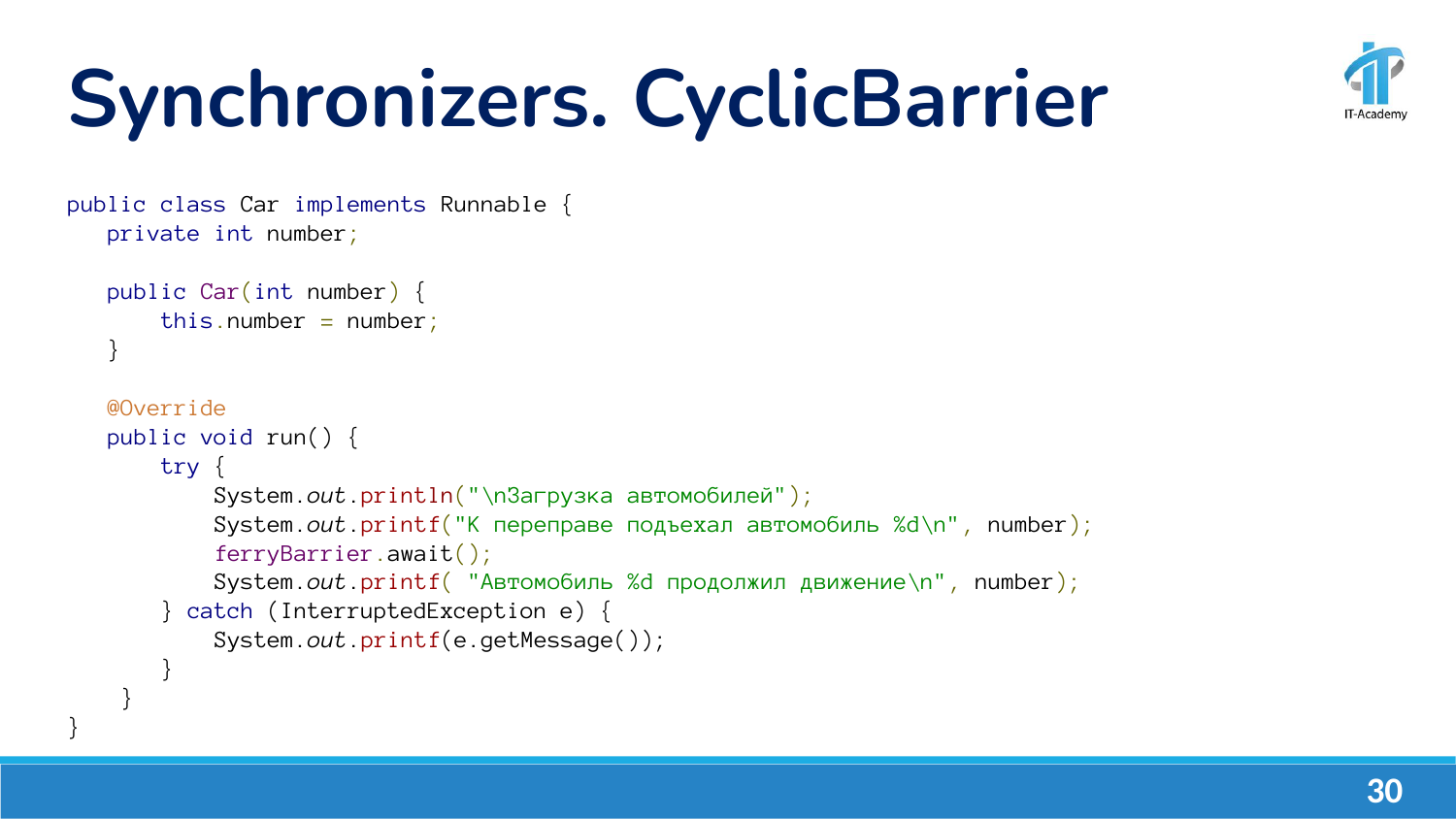

Synchronizers. CyclicBarrier
public class Car implements Runnable {
   private int number;

   public Car(int number) {
       this.number = number;
   }

   @Override
   public void run() {
       try {
           System.out.println("\nЗагрузка автомобилей");
           System.out.printf("К переправе подъехал автомобиль %d\n", number);
           ferryBarrier.await();
           System.out.printf( "Автомобиль %d продолжил движение\n", number);
       } catch (InterruptedException e) {
           System.out.printf(e.getMessage());
       }
    }
}
30